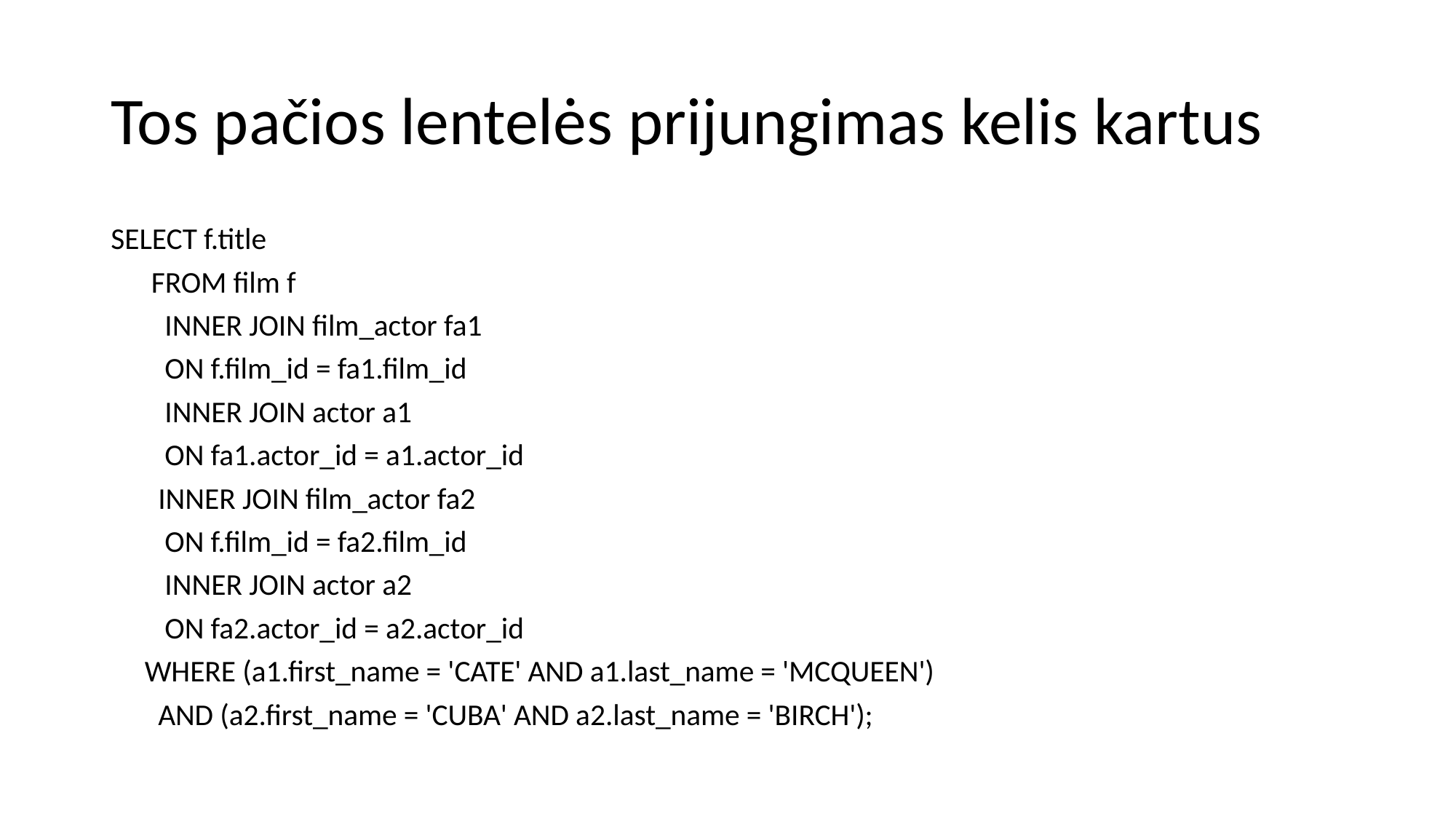

# Tos pačios lentelės prijungimas kelis kartus
SELECT f.title
      FROM film f
        INNER JOIN film_actor fa1
        ON f.film_id = fa1.film_id
        INNER JOIN actor a1
        ON fa1.actor_id = a1.actor_id
       INNER JOIN film_actor fa2
        ON f.film_id = fa2.film_id
        INNER JOIN actor a2
        ON fa2.actor_id = a2.actor_id
     WHERE (a1.first_name = 'CATE' AND a1.last_name = 'MCQUEEN')
       AND (a2.first_name = 'CUBA' AND a2.last_name = 'BIRCH');